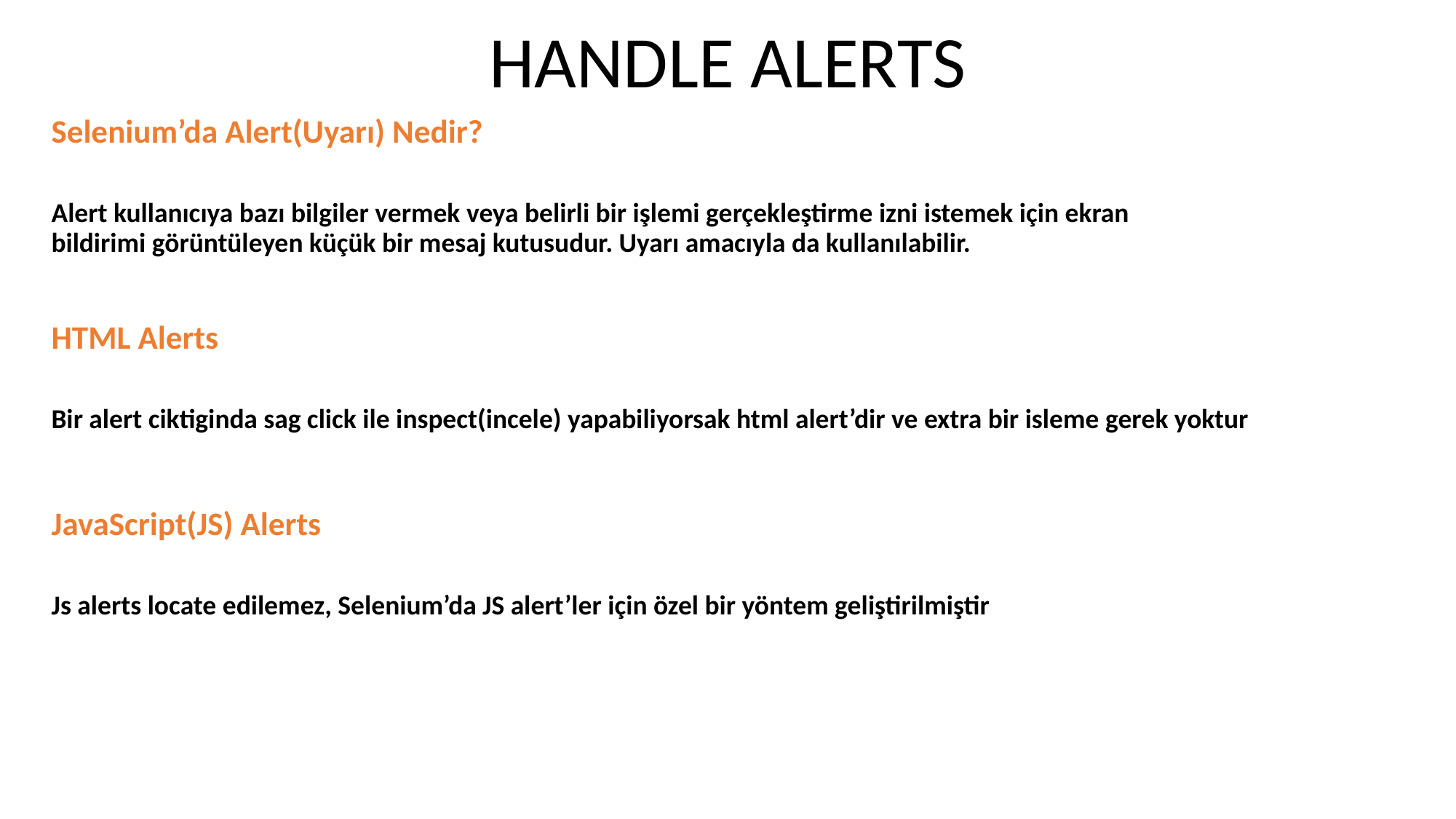

# HANDLE ALERTS
Selenium’da Alert(Uyarı) Nedir?
Alert kullanıcıya bazı bilgiler vermek veya belirli bir işlemi gerçekleştirme izni istemek için ekran
bildirimi görüntüleyen küçük bir mesaj kutusudur. Uyarı amacıyla da kullanılabilir.

HTML Alerts
Bir alert ciktiginda sag click ile inspect(incele) yapabiliyorsak html alert’dir ve extra bir isleme gerek yoktur
JavaScript(JS) Alerts
Js alerts locate edilemez, Selenium’da JS alert’ler için özel bir yöntem geliştirilmiştir